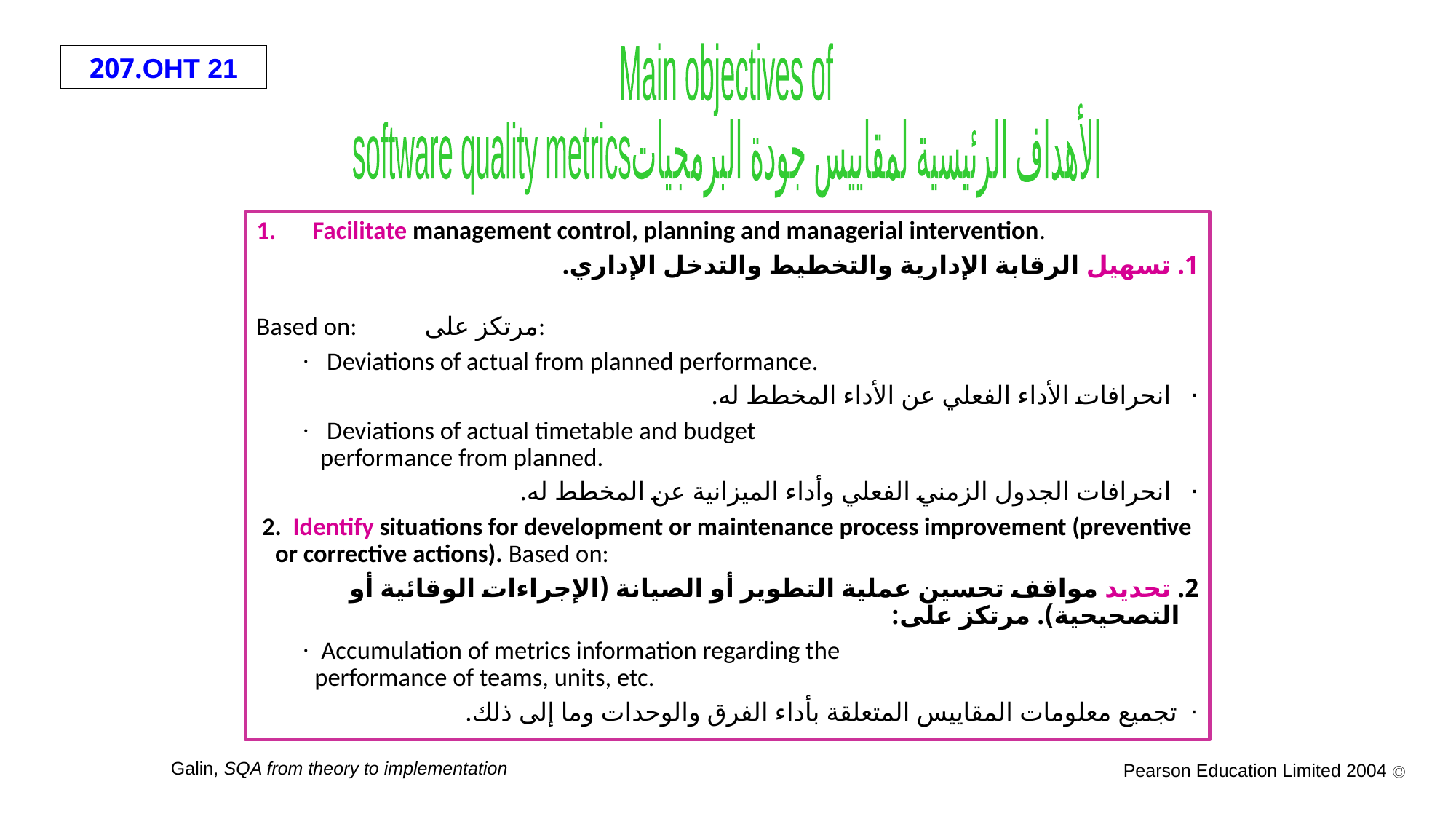

Main objectives of
software quality metricsالأهداف الرئيسية لمقاييس جودة البرمجيات
Facilitate management control, planning and managerial intervention.
1. تسهيل الرقابة الإدارية والتخطيط والتدخل الإداري.
Based on:            مرتكز على:
        ·   Deviations of actual from planned performance.
·   انحرافات الأداء الفعلي عن الأداء المخطط له.
        ·   Deviations of actual timetable and budget
        performance from planned.
·   انحرافات الجدول الزمني الفعلي وأداء الميزانية عن المخطط له.
 2.  Identify situations for development or maintenance process improvement (preventive or corrective actions). Based on:
2. تحديد مواقف تحسين عملية التطوير أو الصيانة (الإجراءات الوقائية أو التصحيحية). مرتكز على:
        ·  Accumulation of metrics information regarding the
       performance of teams, units, etc.
·  تجميع معلومات المقاييس المتعلقة بأداء الفرق والوحدات وما إلى ذلك.